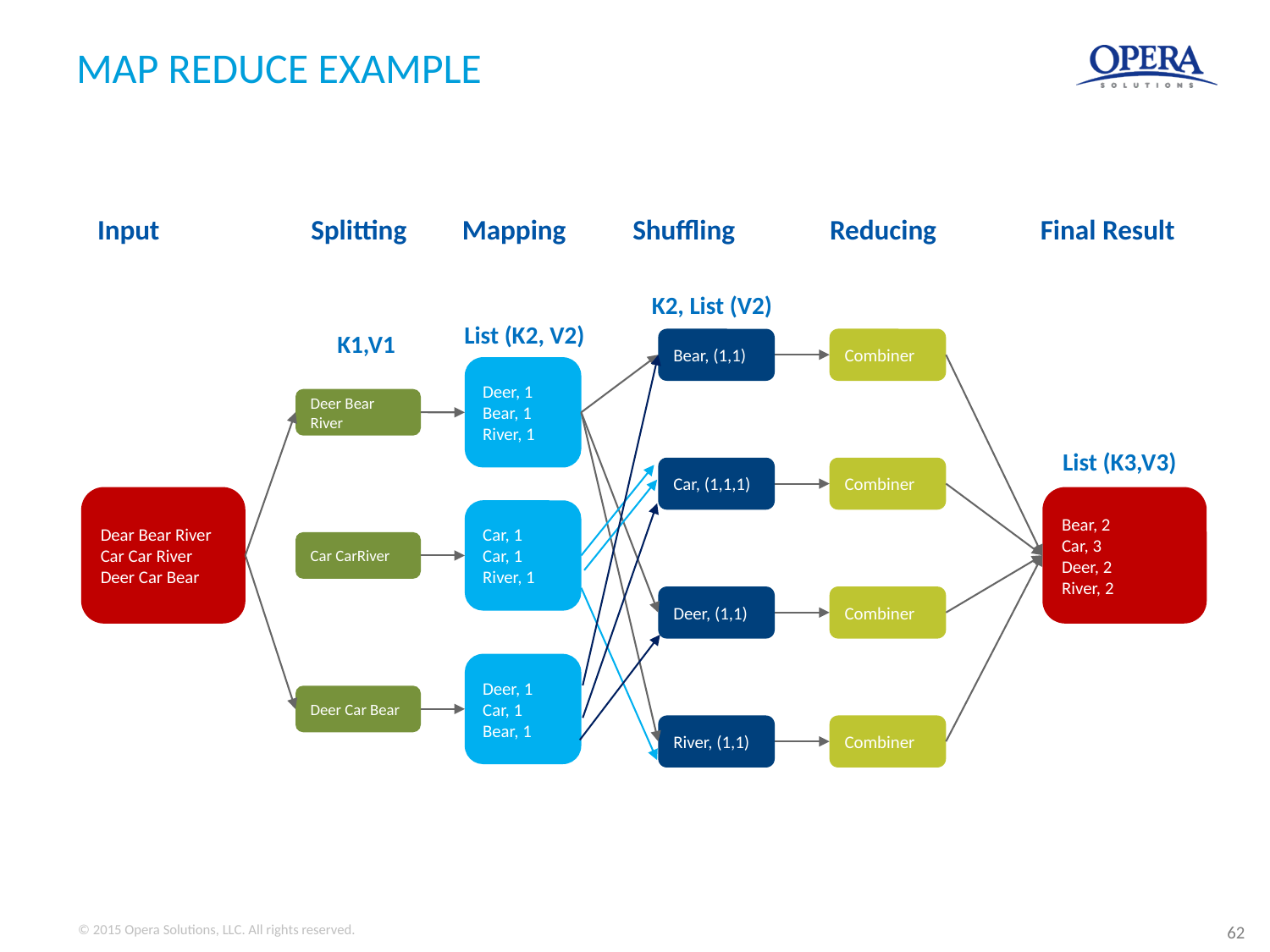

# MAP REDUCE EXAMPLE
Input
Splitting
Mapping
Shuffling
Reducing
Final Result
K2, List (V2)
List (K2, V2)
K1,V1
Bear, (1,1)
Combiner
Deer, 1
Bear, 1
River, 1
Deer Bear River
List (K3,V3)
Car, (1,1,1)
Combiner
Dear Bear River Car Car River Deer Car Bear
Bear, 2
Car, 3
Deer, 2
River, 2
Car, 1
Car, 1
River, 1
Car CarRiver
Deer, (1,1)
Combiner
Deer, 1
Car, 1
Bear, 1
Deer Car Bear
River, (1,1)
Combiner